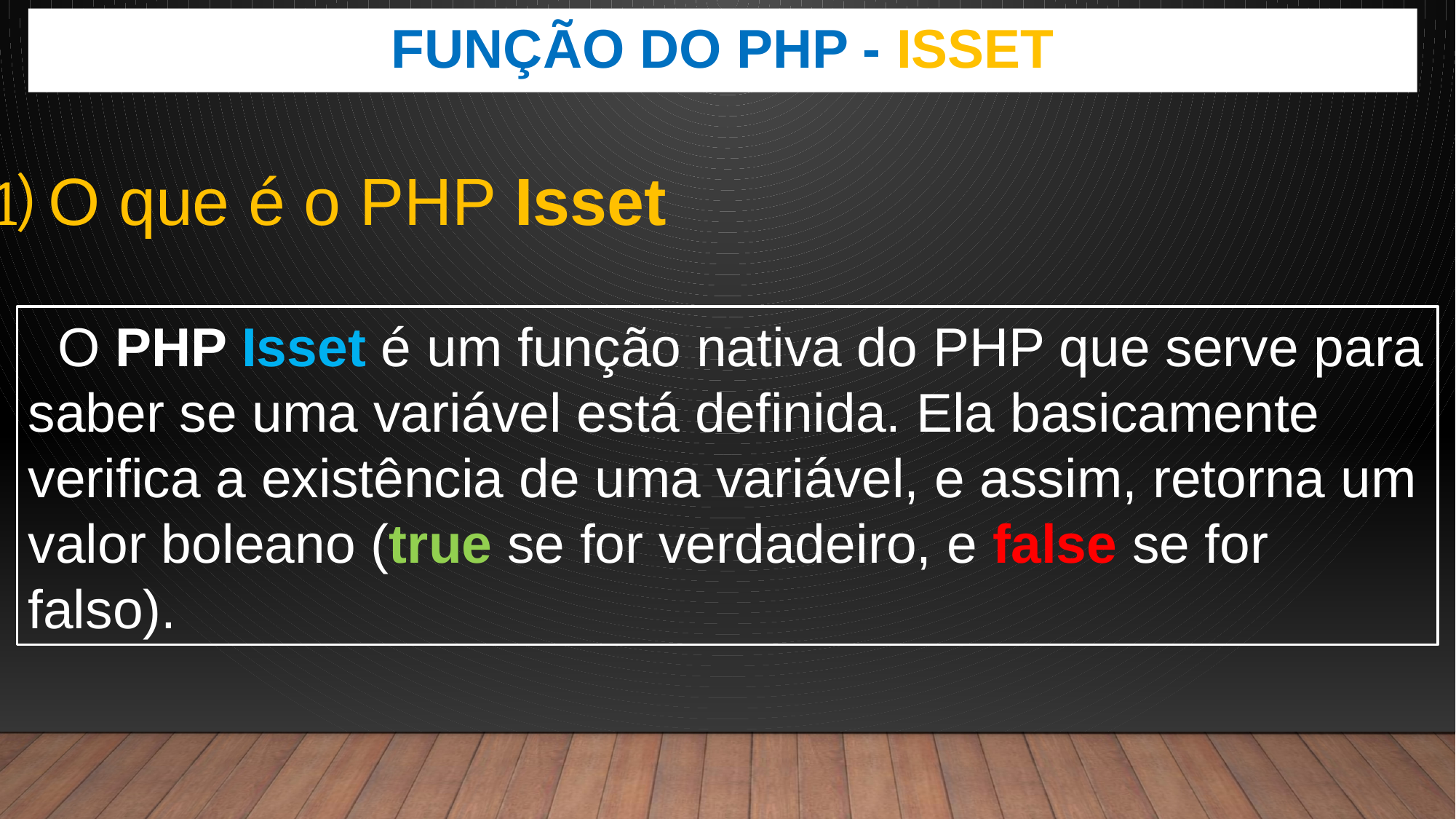

Função do php - isset
1) O que é o PHP Isset
 O PHP Isset é um função nativa do PHP que serve para saber se uma variável está definida. Ela basicamente verifica a existência de uma variável, e assim, retorna um valor boleano (true se for verdadeiro, e false se for falso).